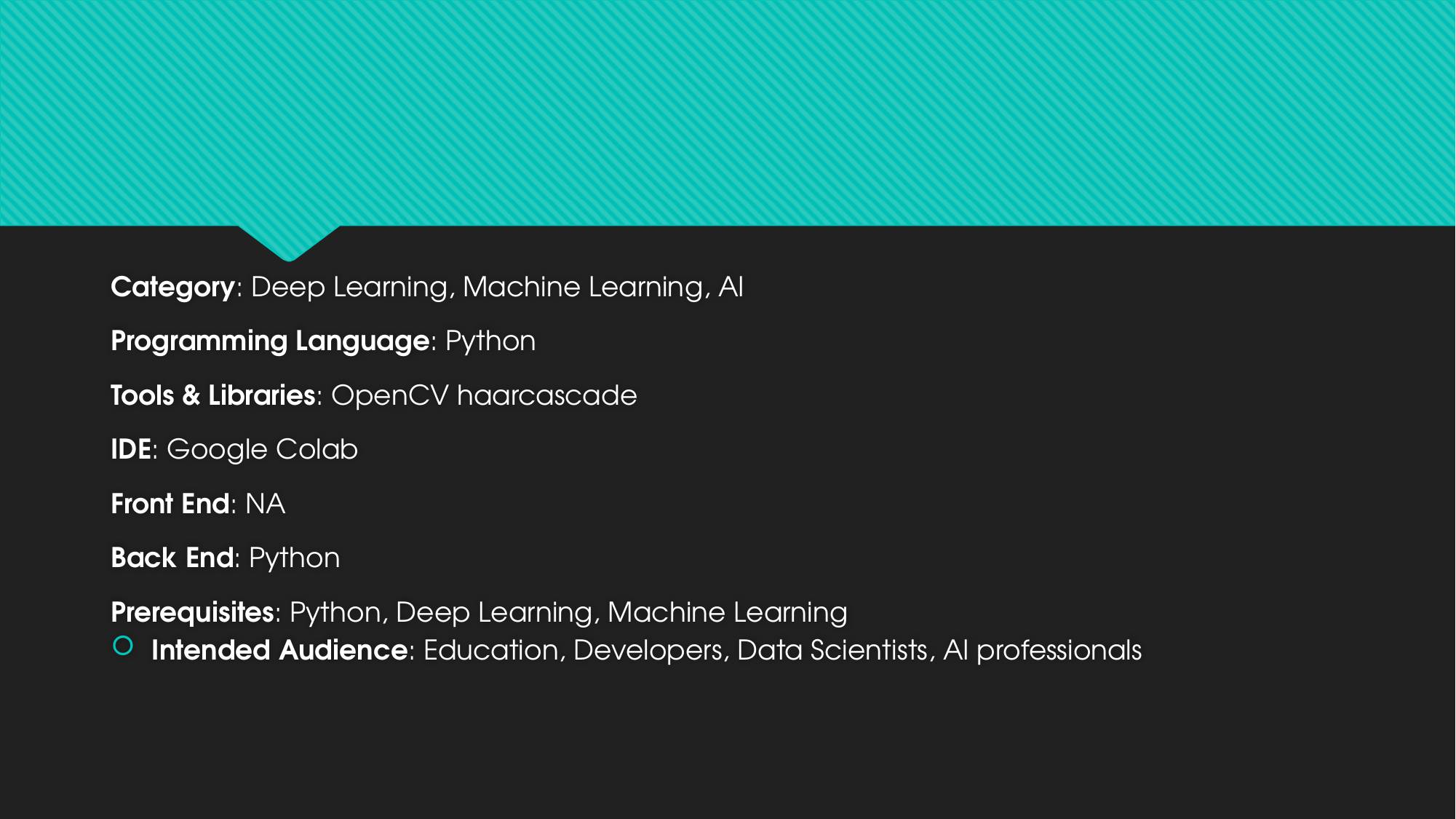

Category: Deep Learning, Machine Learning, AI
Programming Language: Python
Tools & Libraries: OpenCV haarcascade
IDE: Google Colab
Front End: NA
Back End: Python
Prerequisites: Python, Deep Learning, Machine Learning
Intended Audience: Education, Developers, Data Scientists, AI professionals